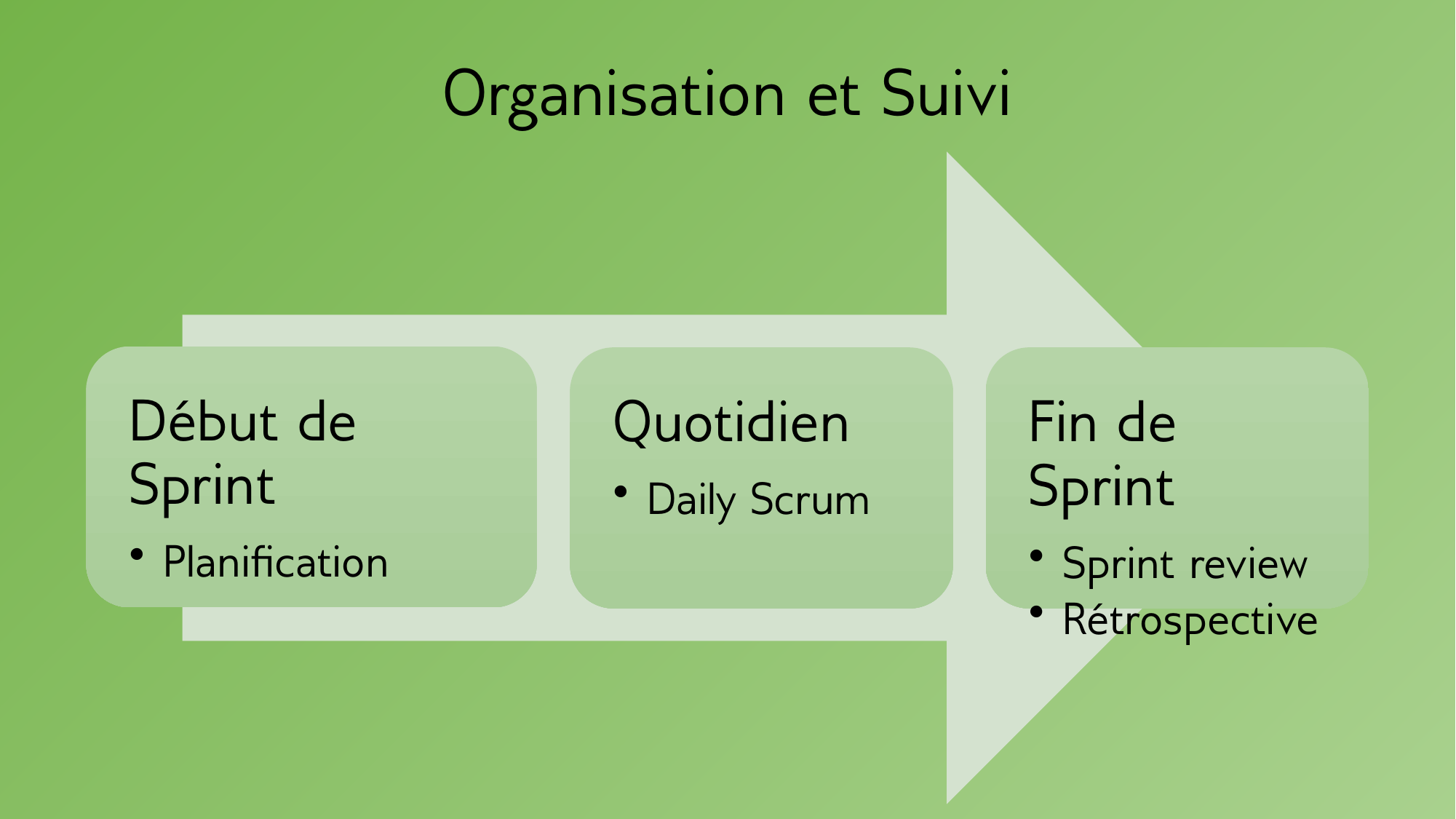

# Organisation et Suivi
Début de Sprint
Planification
Quotidien
Daily Scrum
Fin de Sprint
Sprint review
Rétrospective